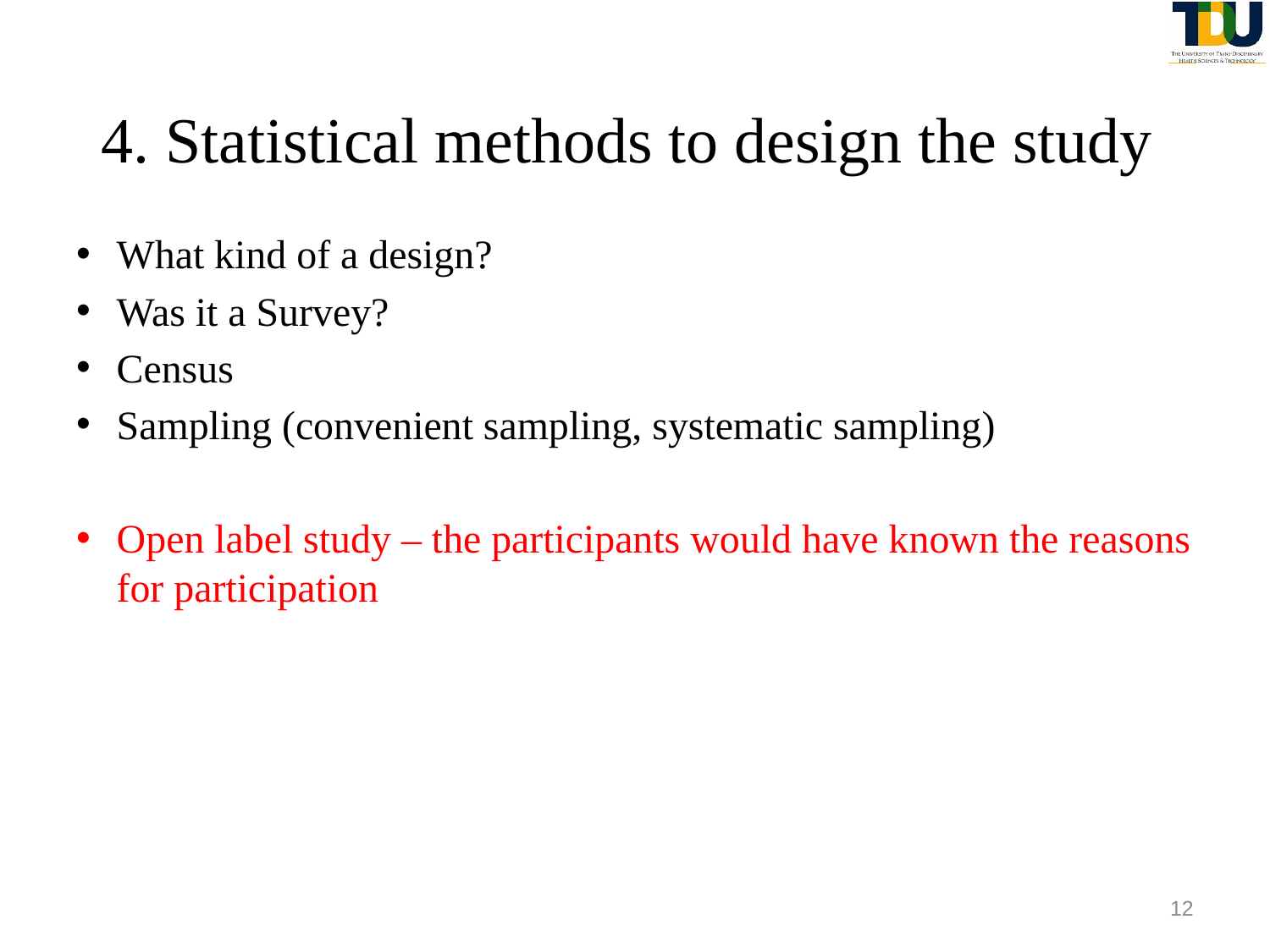

# 4. Statistical methods to design the study
What kind of a design?
Was it a Survey?
Census
Sampling (convenient sampling, systematic sampling)

Open label study – the participants would have known the reasons for participation
12